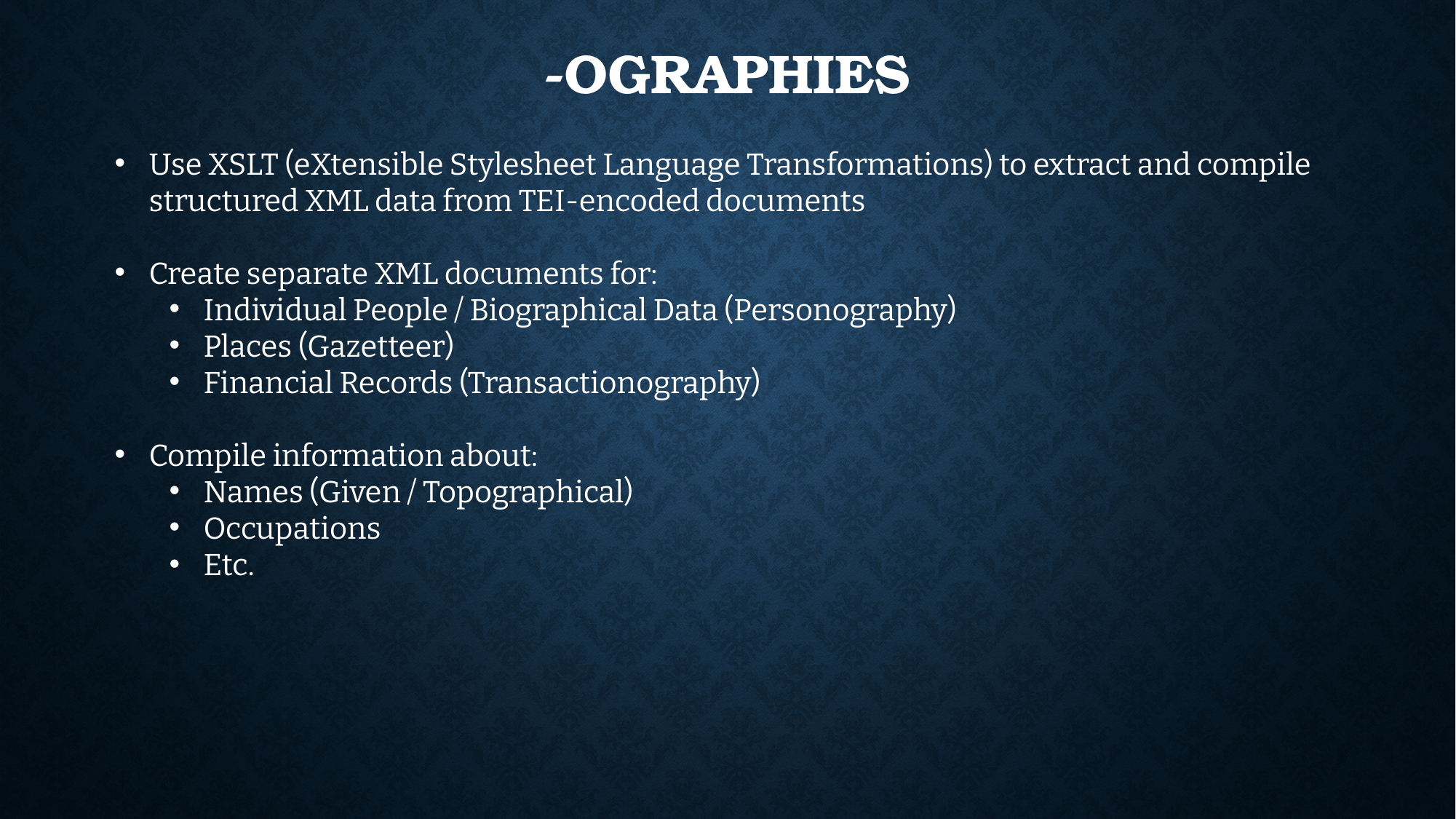

# -ographies
Use XSLT (eXtensible Stylesheet Language Transformations) to extract and compile structured XML data from TEI-encoded documents

Create separate XML documents for:
Individual People / Biographical Data (Personography)
Places (Gazetteer)
Financial Records (Transactionography)

Compile information about:
Names (Given / Topographical)
Occupations
Etc.